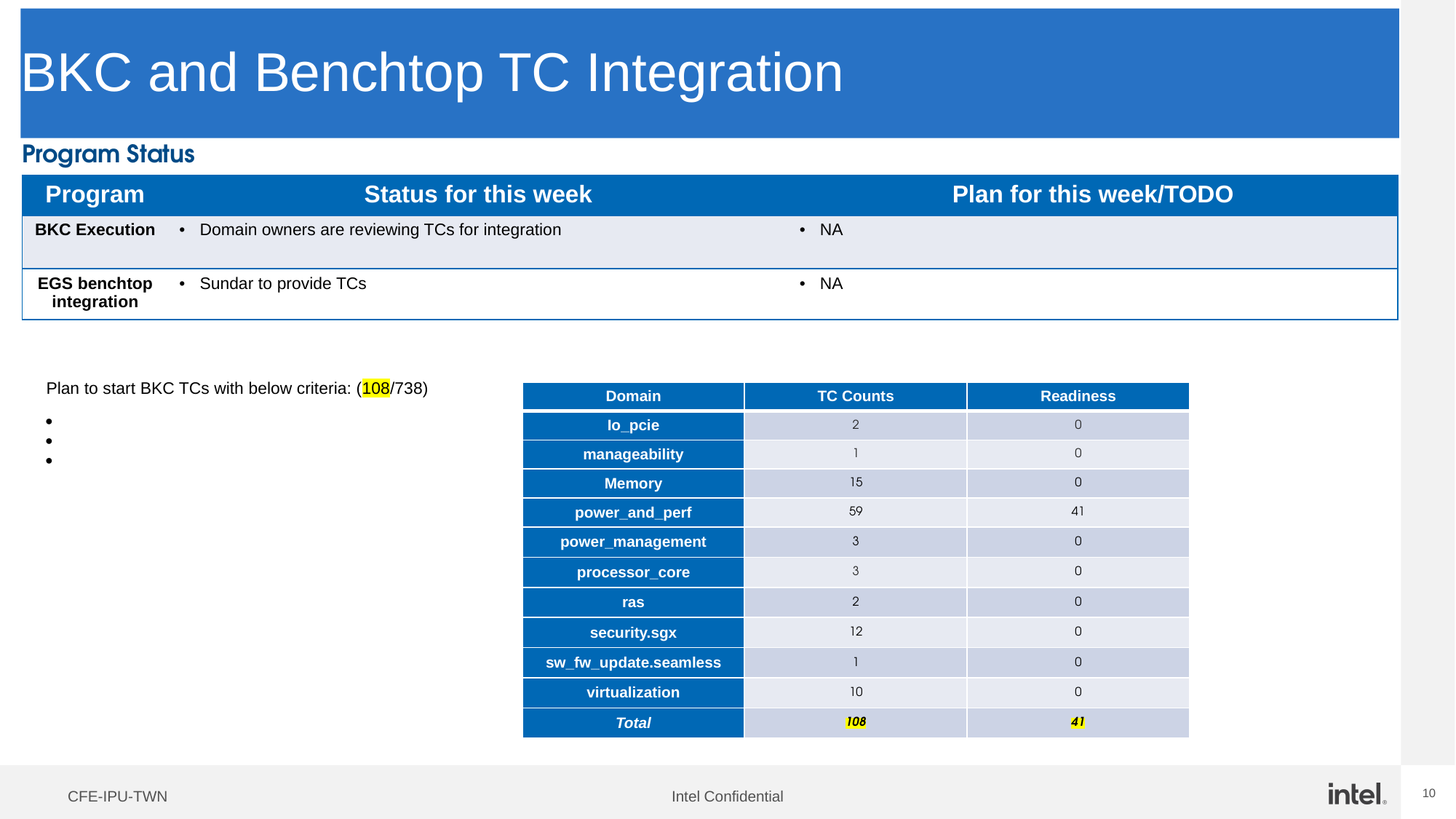

# BKC and Benchtop TC Integration
Program Status
| Program | Status for this week | Plan for this week/TODO |
| --- | --- | --- |
| BKC Execution | Domain owners are reviewing TCs for integration | NA |
| EGS benchtop integration | Sundar to provide TCs | NA |
Plan to start BKC TCs with below criteria: (108/738)
automation_potential: Fully Automate
operating_system: Non Windows
test_steps: With clear test steps
| Domain | TC Counts | Readiness |
| --- | --- | --- |
| Io\_pcie | 2 | 0 |
| manageability | 1 | 0 |
| Memory | 15 | 0 |
| power\_and\_perf | 59 | 41 |
| power\_management | 3 | 0 |
| processor\_core | 3 | 0 |
| ras | 2 | 0 |
| security.sgx | 12 | 0 |
| sw\_fw\_update.seamless | 1 | 0 |
| virtualization | 10 | 0 |
| Total | 108 | 41 |